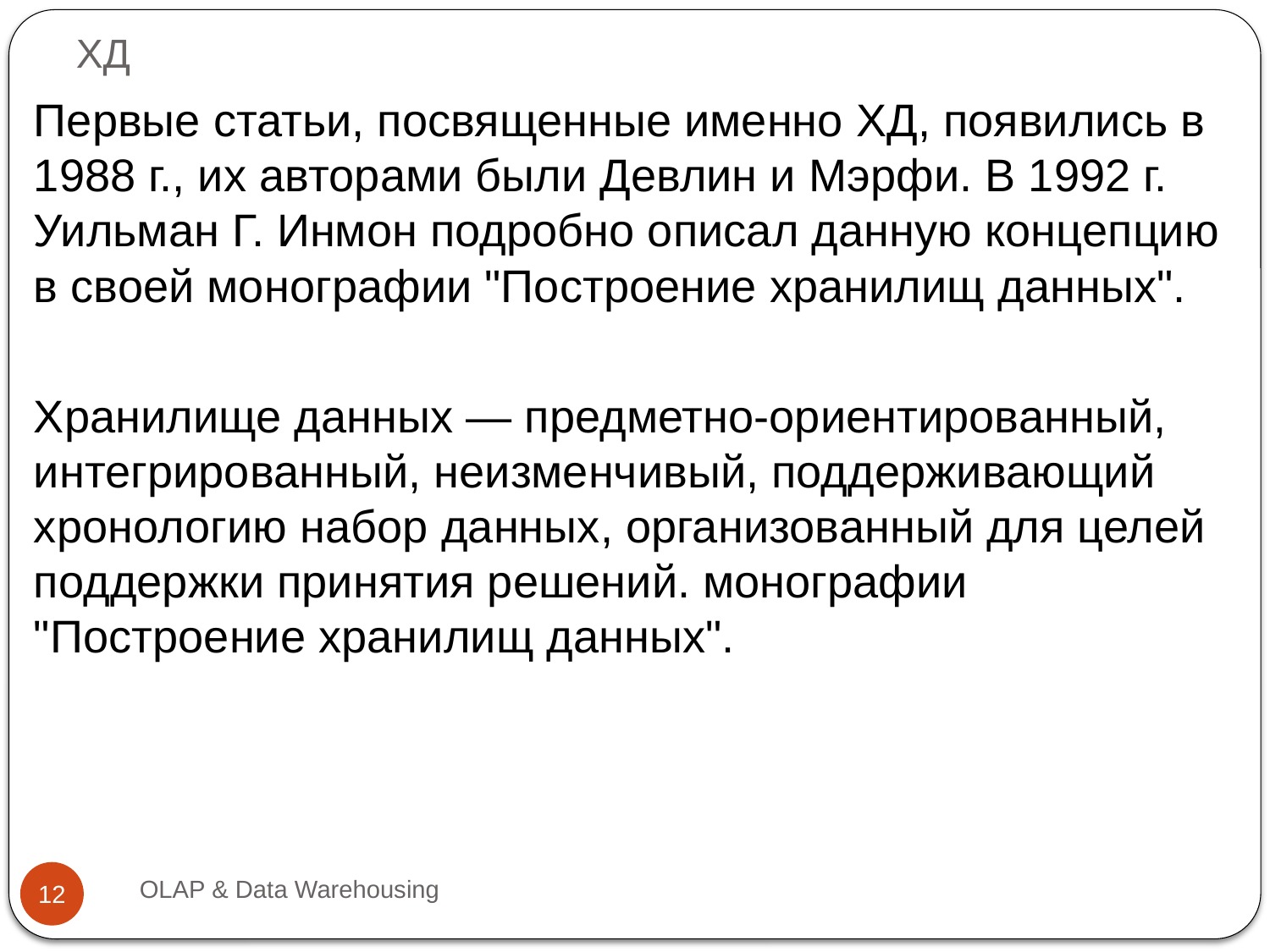

# ХД
Первые статьи, посвященные именно ХД, появились в 1988 г., их авторами были Девлин и Мэрфи. В 1992 г. Уильман Г. Инмон подробно описал данную концепцию в своей монографии "Построение хранилищ данных".

Хранилище данных — предметно-ориентированный, интегрированный, неизменчивый, поддерживающий хронологию набор данных, организованный для целей поддержки принятия решений. монографии "Построение хранилищ данных".
OLAP & Data Warehousing
12